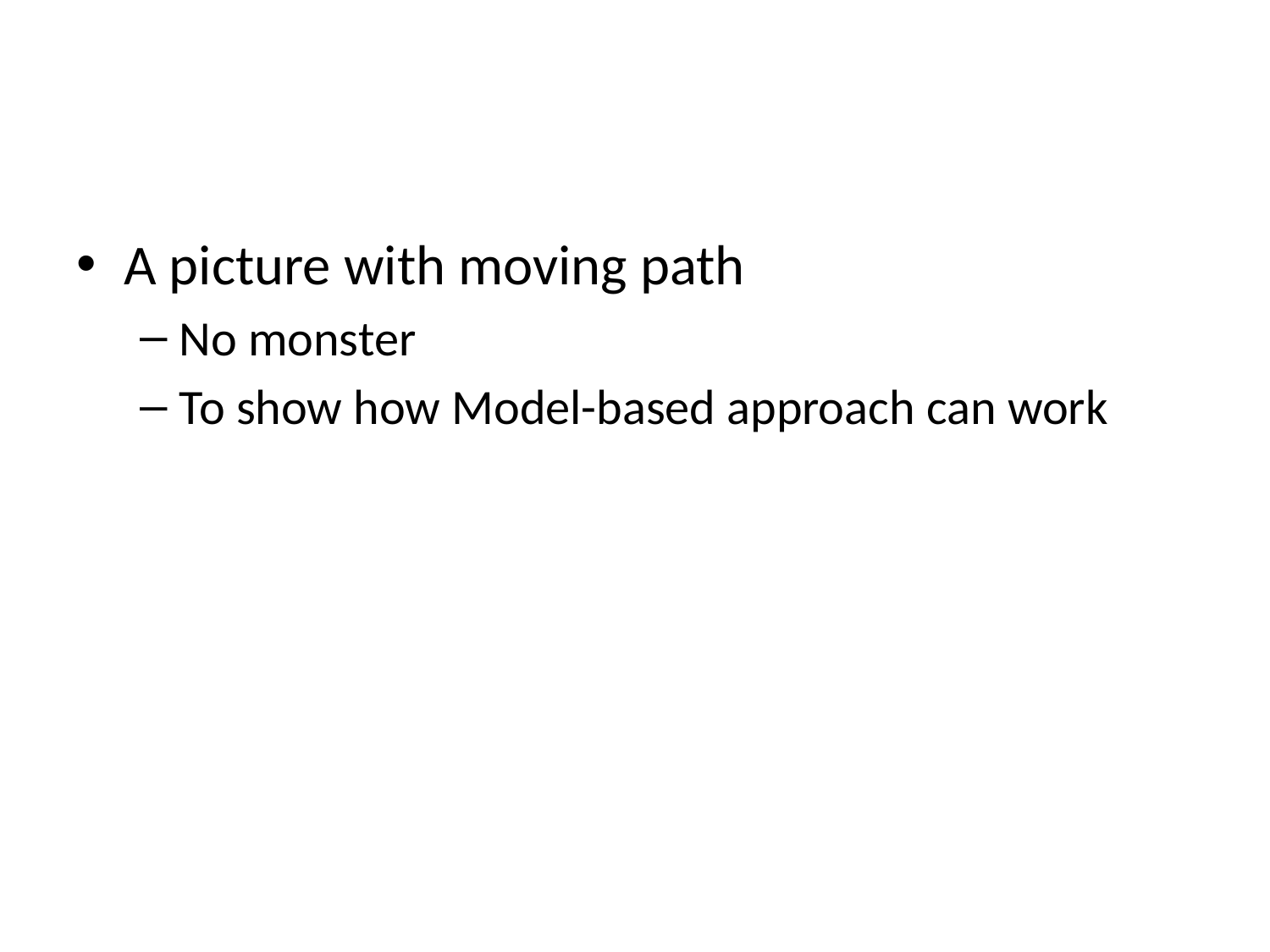

#
A picture with moving path
No monster
To show how Model-based approach can work